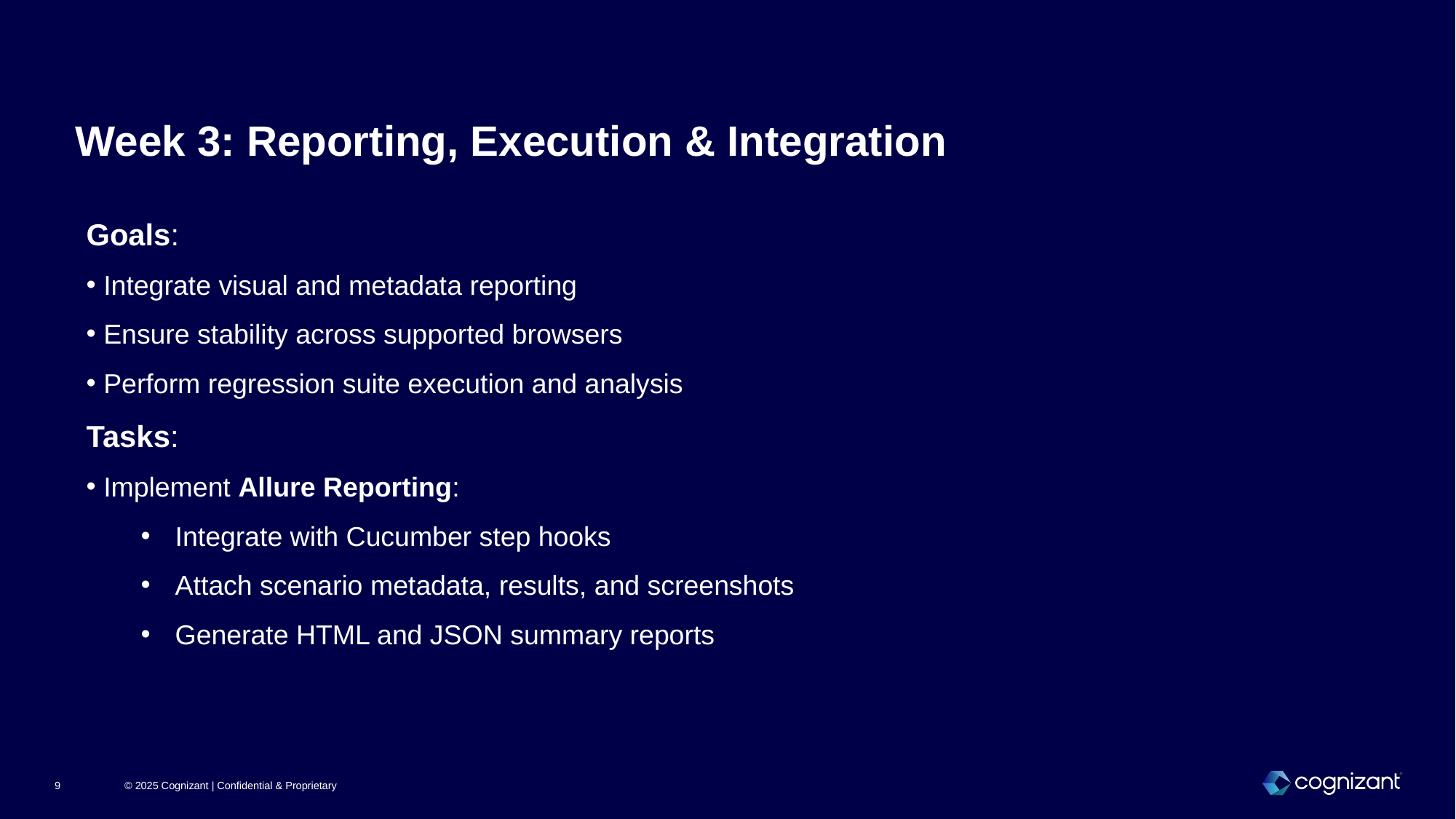

Week 3: Reporting, Execution & Integration
Goals:
 Integrate visual and metadata reporting
 Ensure stability across supported browsers
 Perform regression suite execution and analysis
Tasks:
 Implement Allure Reporting:
Integrate with Cucumber step hooks
Attach scenario metadata, results, and screenshots
Generate HTML and JSON summary reports
© 2025 Cognizant | Confidential & Proprietary
9